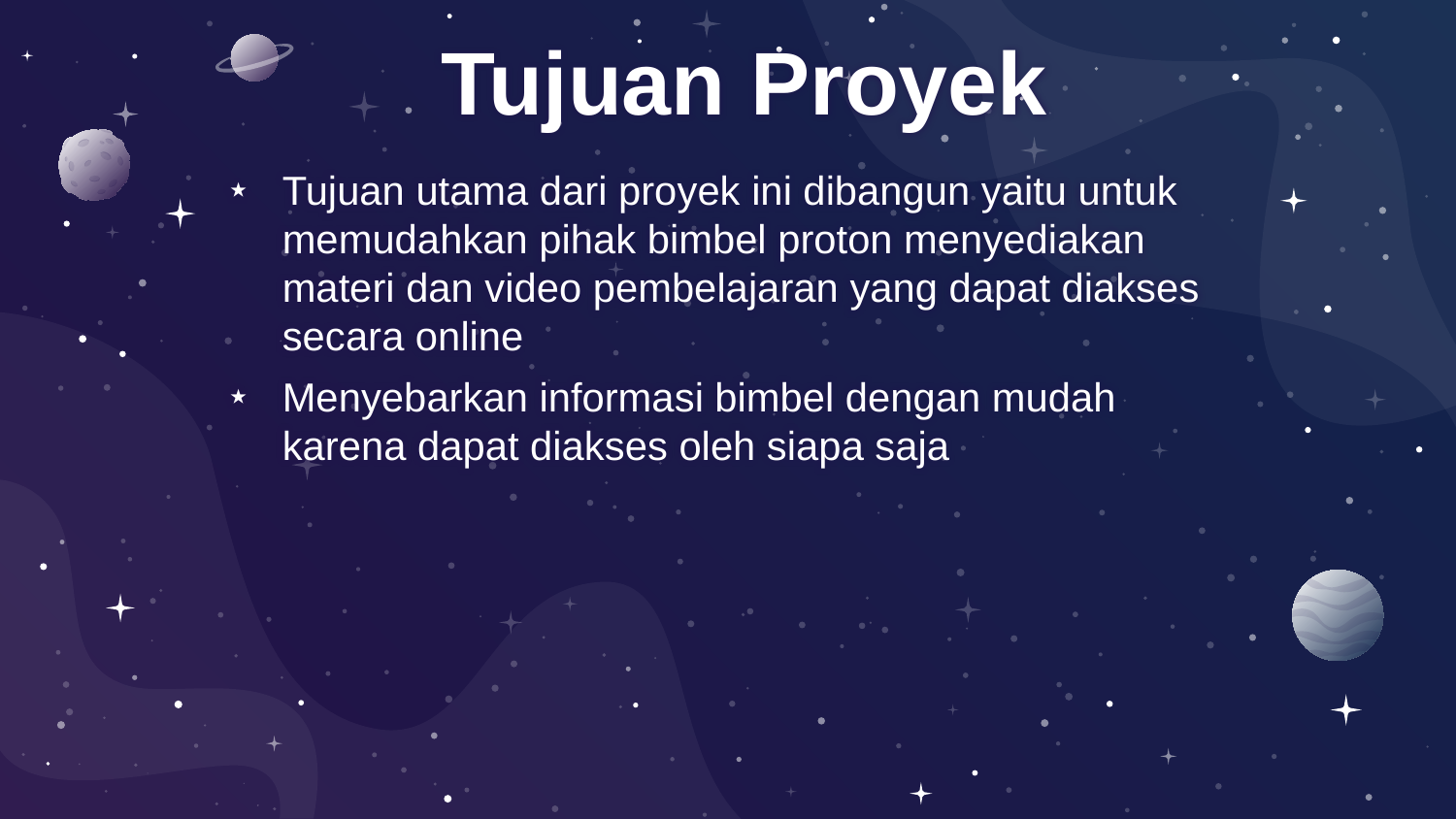

# Tujuan Proyek
Tujuan utama dari proyek ini dibangun yaitu untuk memudahkan pihak bimbel proton menyediakan materi dan video pembelajaran yang dapat diakses secara online
Menyebarkan informasi bimbel dengan mudah karena dapat diakses oleh siapa saja